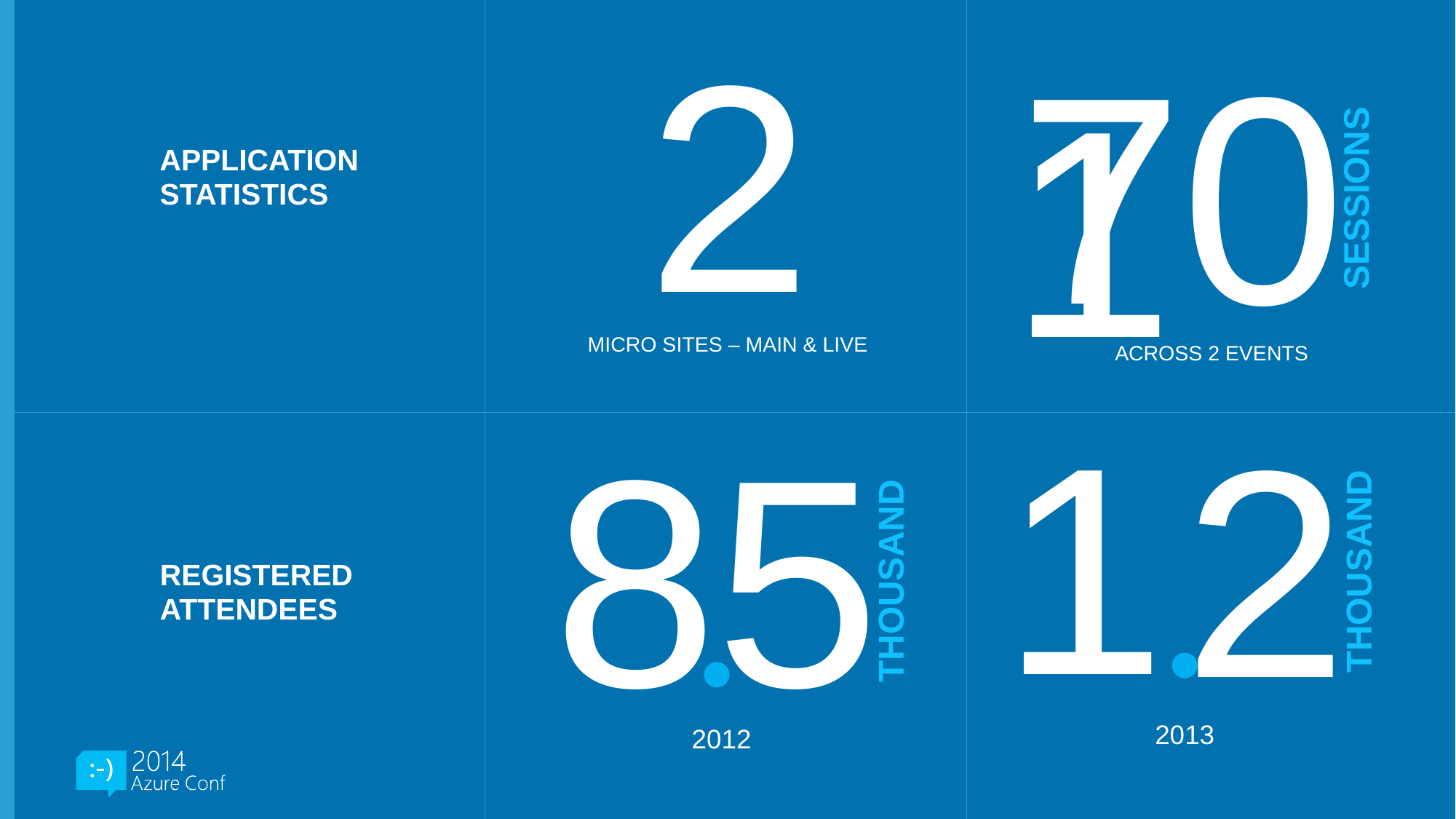

2
7
0
SESSIONS

MICRO SITES – MAIN & LIVE
APPLICATION
STATISTICS
ACROSS 2 EVENTS
11
2
THOUSAND

2013
8
5
THOUSAND

2012
REGISTERED
ATTENDEES